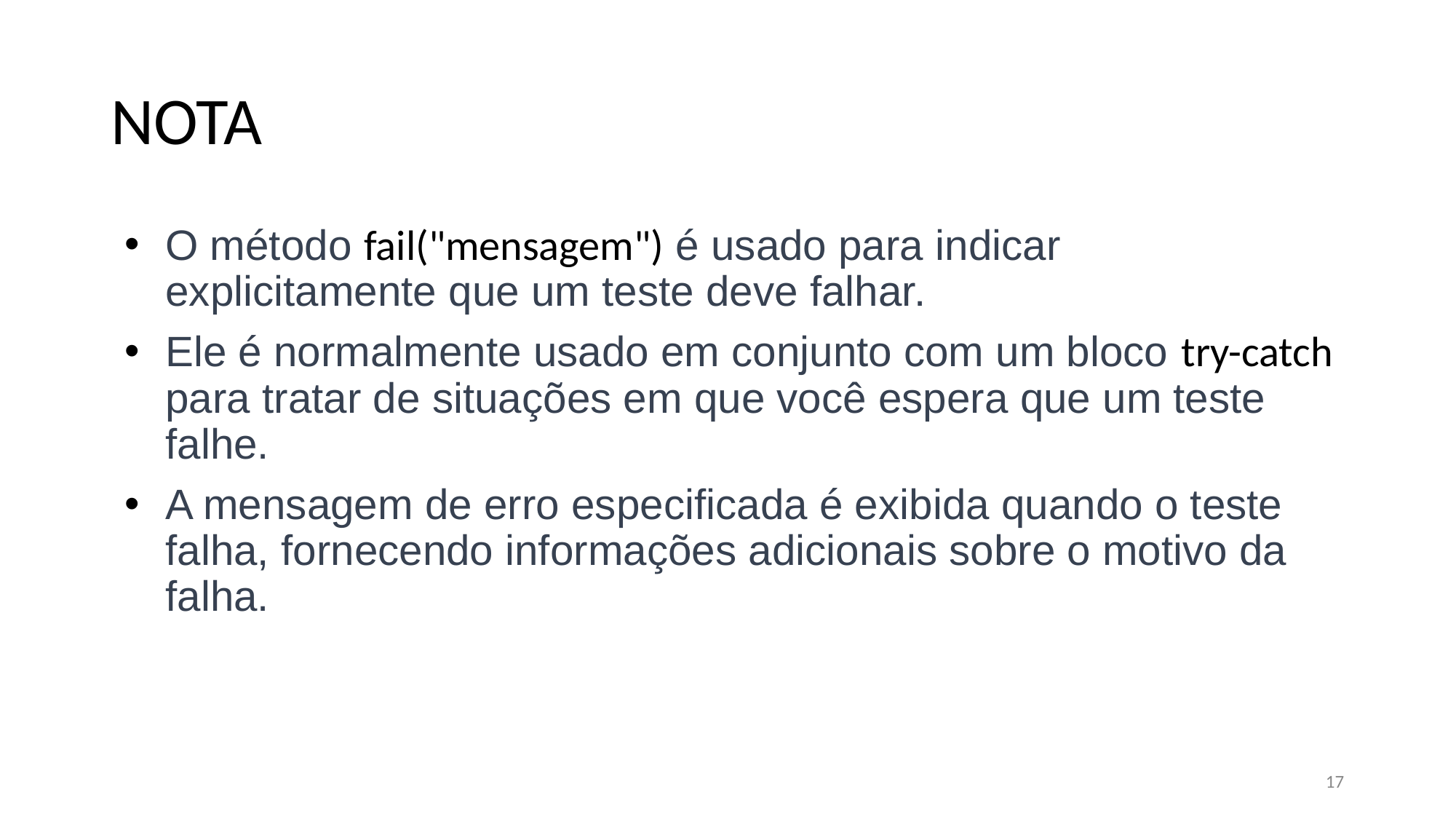

# NOTA
O método fail("mensagem") é usado para indicar explicitamente que um teste deve falhar.
Ele é normalmente usado em conjunto com um bloco try-catch para tratar de situações em que você espera que um teste falhe.
A mensagem de erro especificada é exibida quando o teste falha, fornecendo informações adicionais sobre o motivo da falha.
17